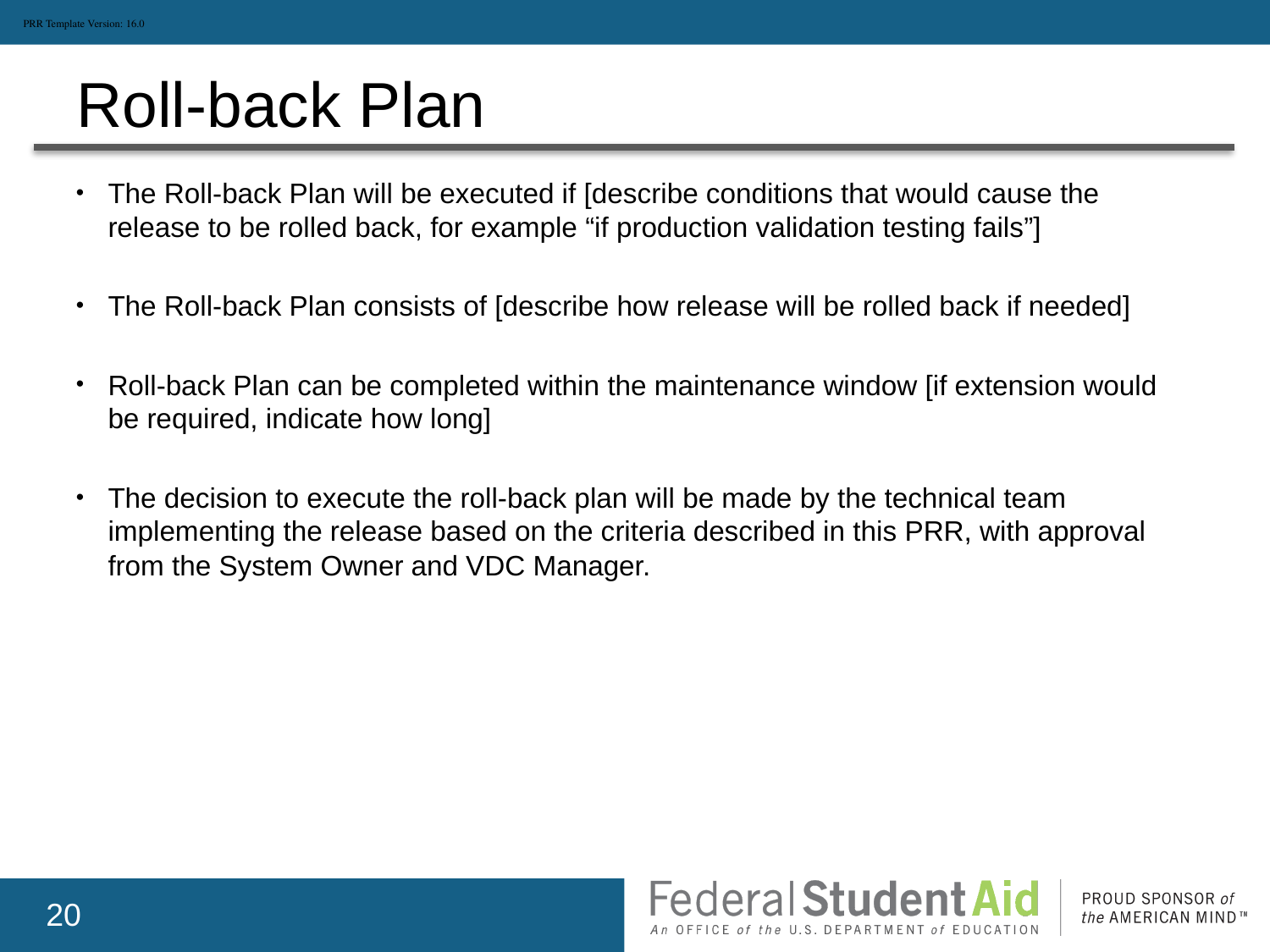

PRR Template Version: 16.0
# Roll-back Plan
The Roll-back Plan will be executed if [describe conditions that would cause the release to be rolled back, for example “if production validation testing fails”]

The Roll-back Plan consists of [describe how release will be rolled back if needed]

Roll-back Plan can be completed within the maintenance window [if extension would be required, indicate how long]

The decision to execute the roll-back plan will be made by the technical team implementing the release based on the criteria described in this PRR, with approval from the System Owner and VDC Manager.